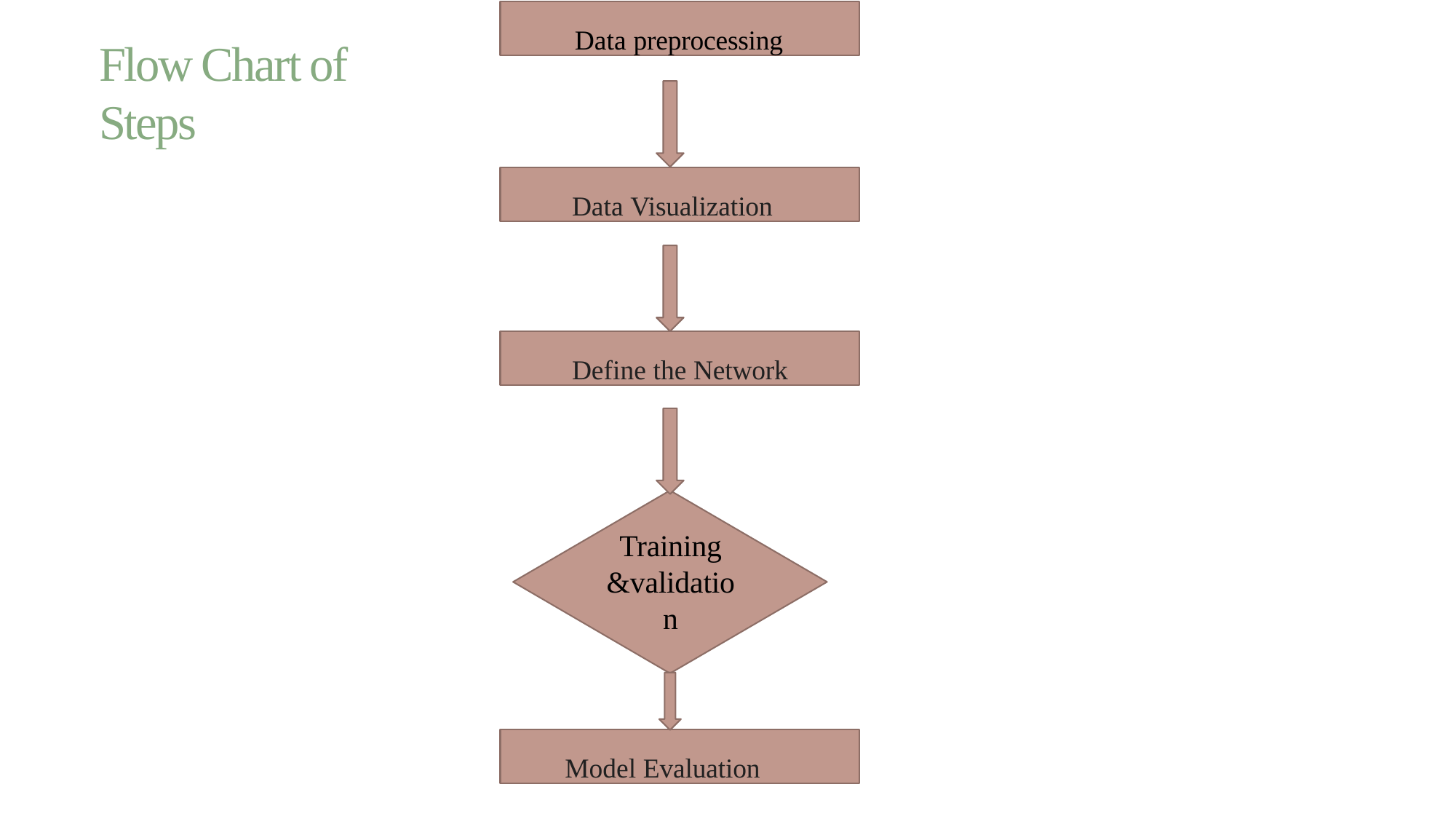

Data preprocessing
# Flow Chart of Steps

Data Visualization

Define the Network

Training &validatio n
Model Evaluation